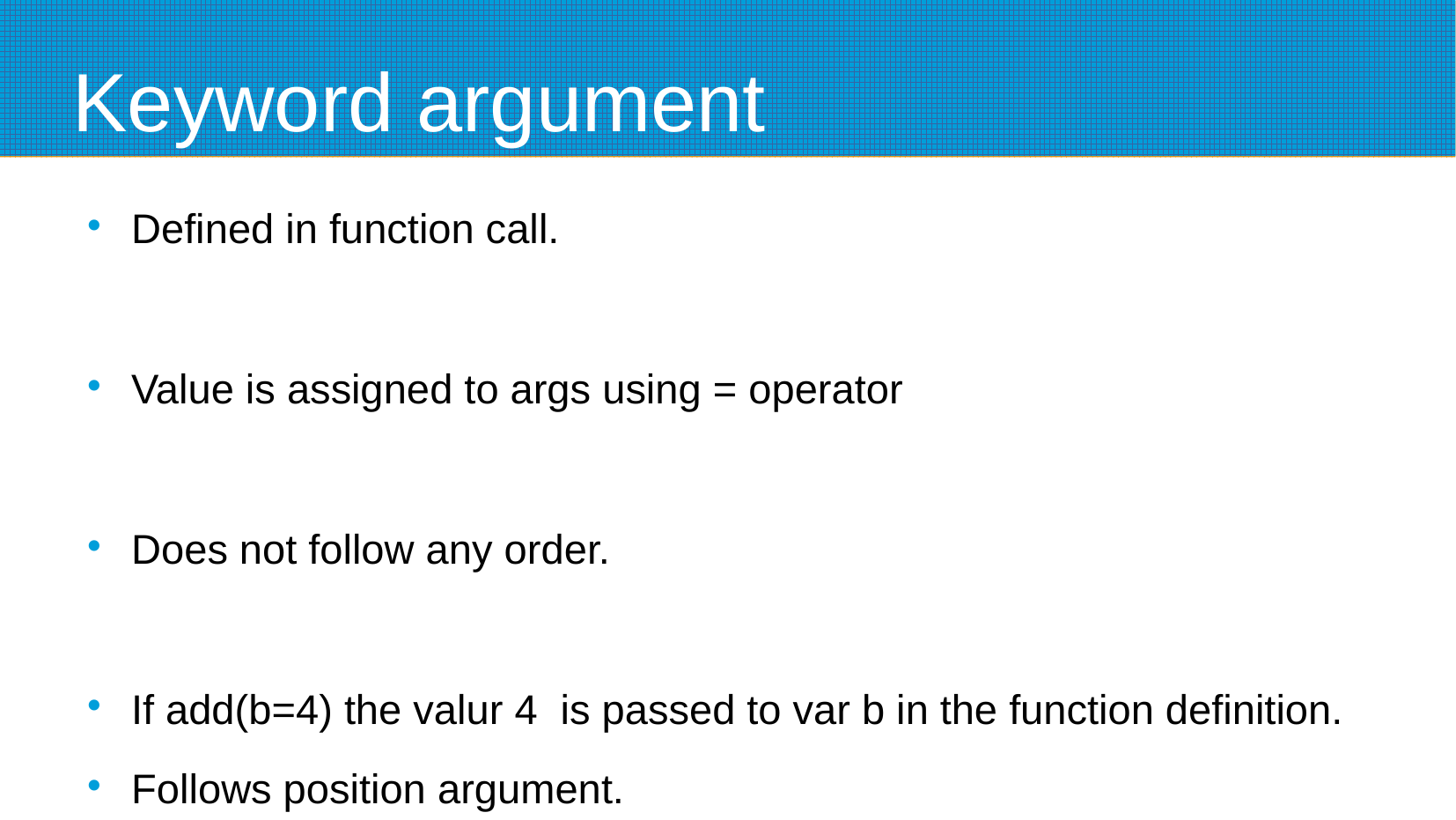

# Keyword argument
Defined in function call.

Value is assigned to args using = operator

Does not follow any order.

If add(b=4) the valur 4  is passed to var b in the function definition.
Follows position argument.